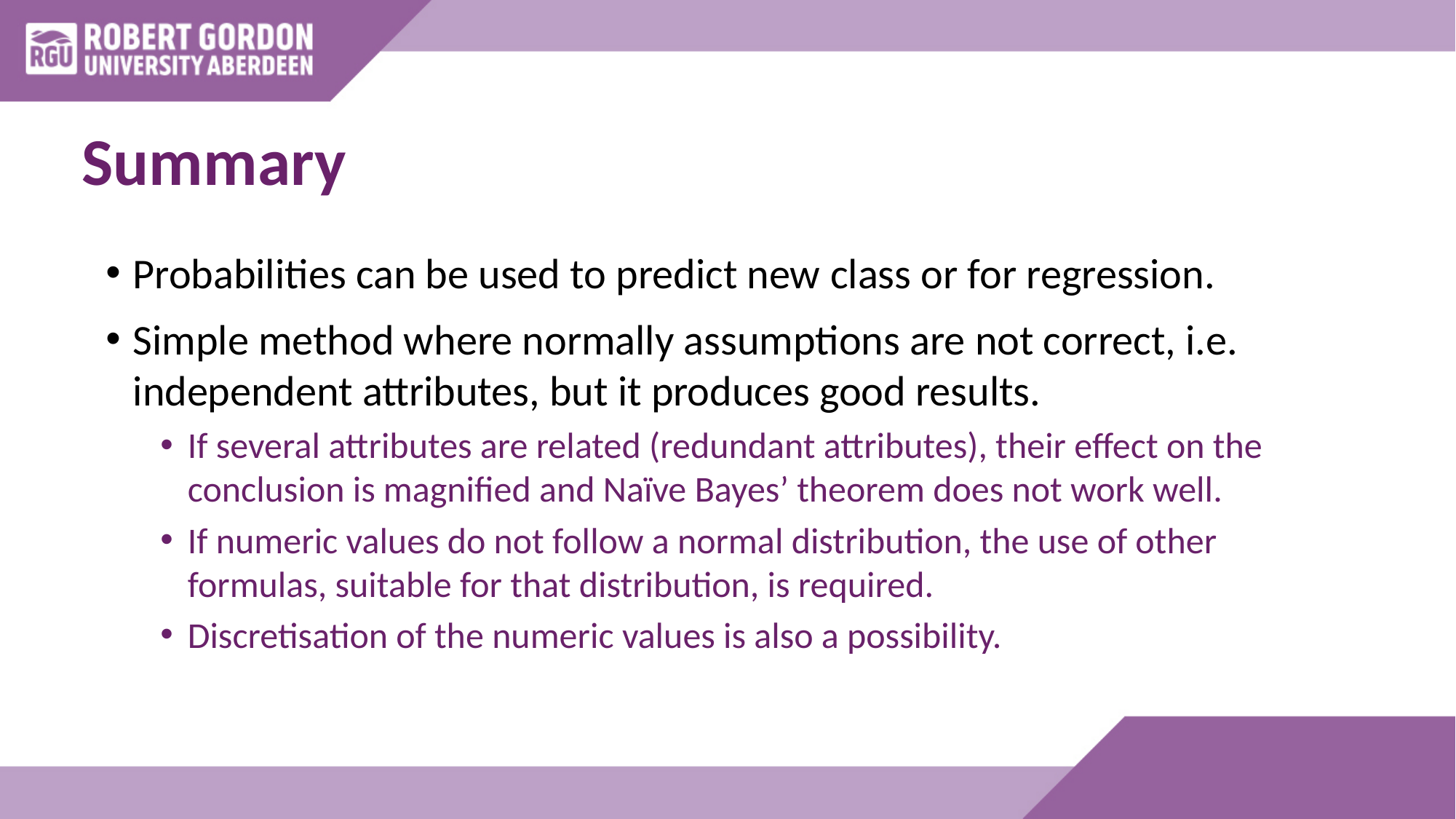

# Summary
Probabilities can be used to predict new class or for regression.
Simple method where normally assumptions are not correct, i.e. independent attributes, but it produces good results.
If several attributes are related (redundant attributes), their effect on the conclusion is magnified and Naïve Bayes’ theorem does not work well.
If numeric values do not follow a normal distribution, the use of other formulas, suitable for that distribution, is required.
Discretisation of the numeric values is also a possibility.